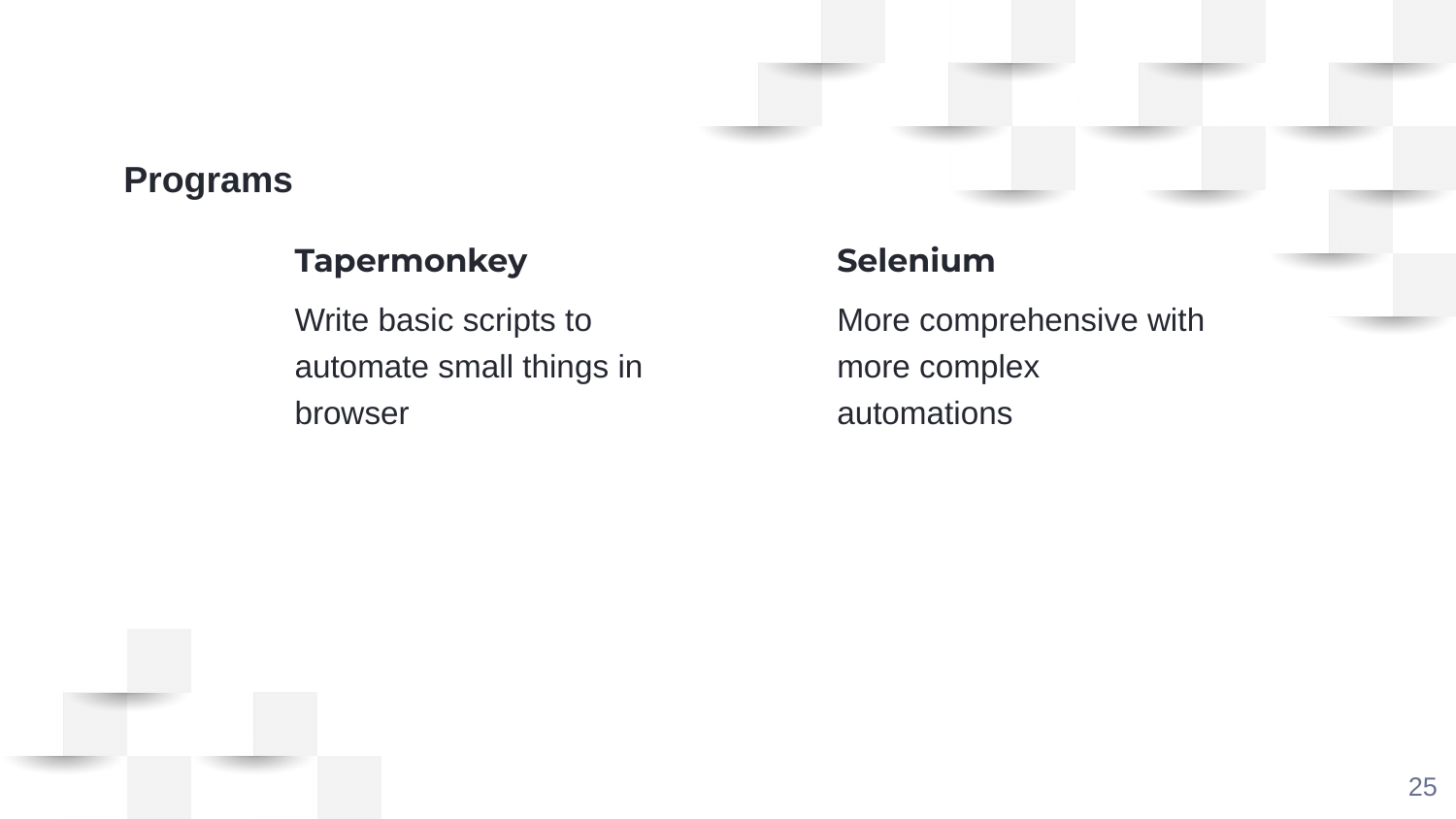

Programs
Tapermonkey
Write basic scripts to automate small things in browser
Selenium
More comprehensive with more complex automations

25